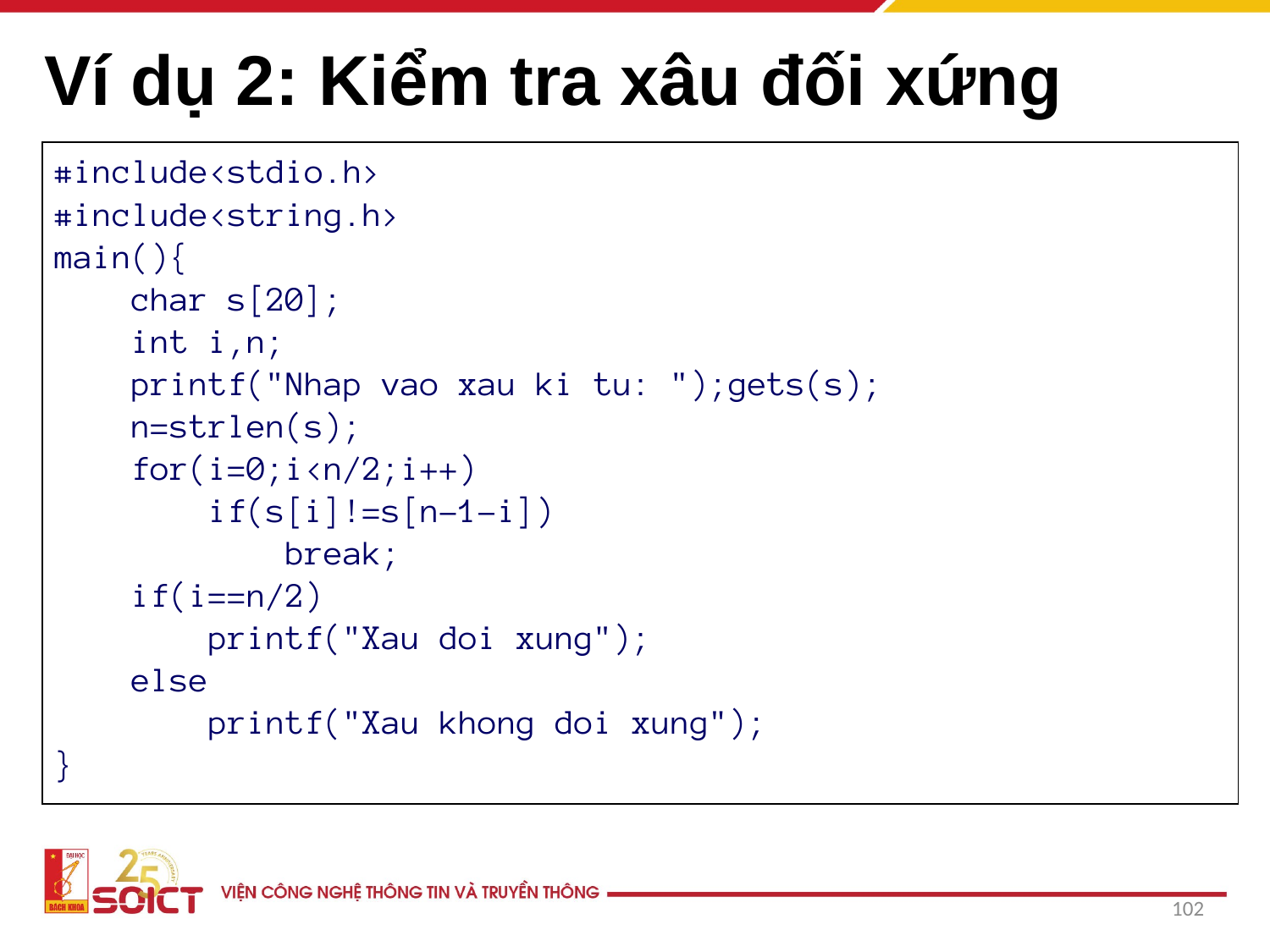

# Ví dụ 2: Kiểm tra xâu đối xứng
#include<stdio.h>
#include<string.h>
main(){
    char s[20];
    int i,n;
    printf("Nhap vao xau ki tu: ");gets(s);
    n=strlen(s);
    for(i=0;i<n/2;i++)
        if(s[i]!=s[n-1-i])
            break;
    if(i==n/2)
        printf("Xau doi xung");
    else
        printf("Xau khong doi xung");
}
102